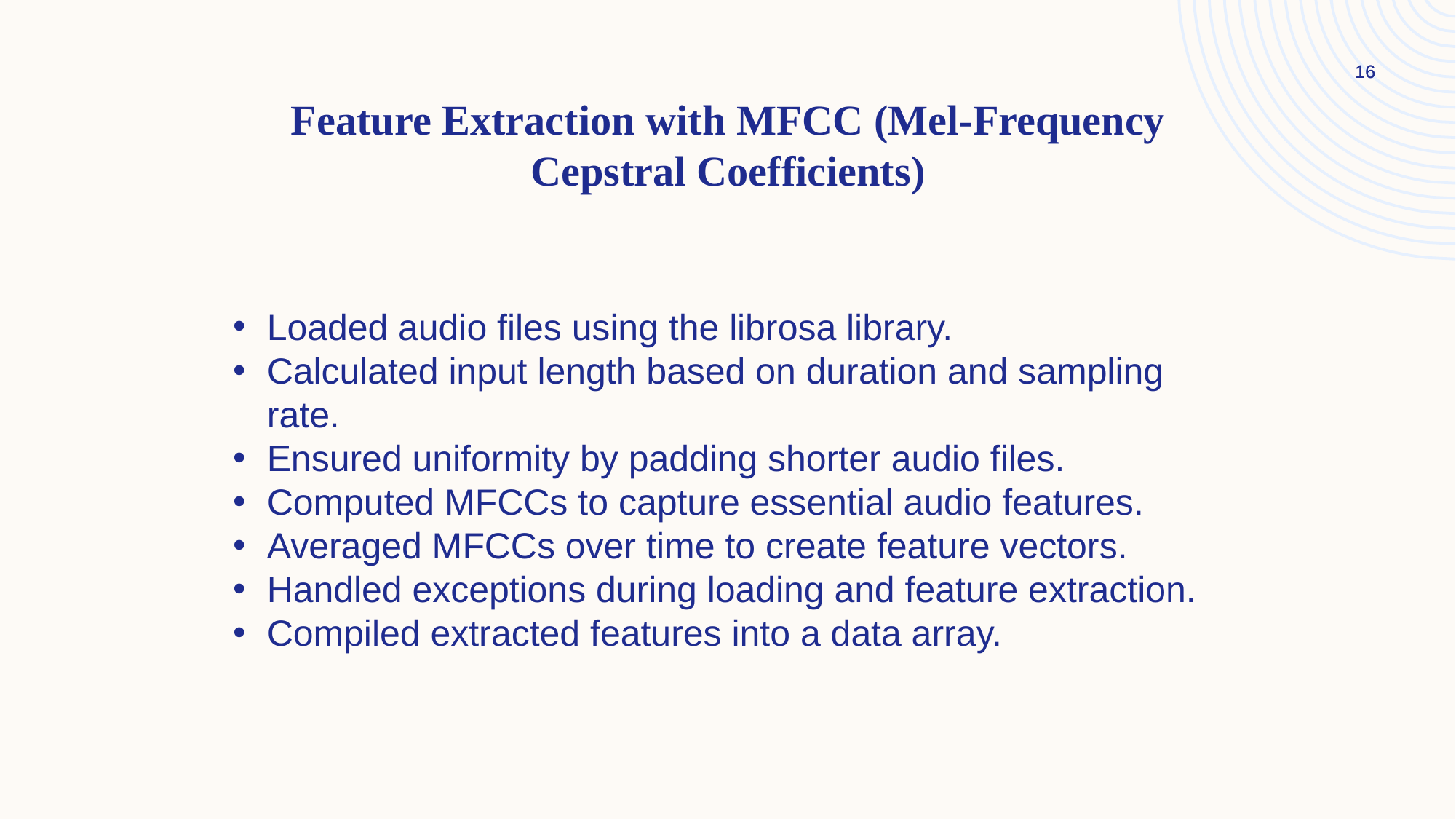

16
16
Feature Extraction with MFCC (Mel-Frequency Cepstral Coefficients)
Loaded audio files using the librosa library.
Calculated input length based on duration and sampling rate.
Ensured uniformity by padding shorter audio files.
Computed MFCCs to capture essential audio features.
Averaged MFCCs over time to create feature vectors.
Handled exceptions during loading and feature extraction.
Compiled extracted features into a data array.